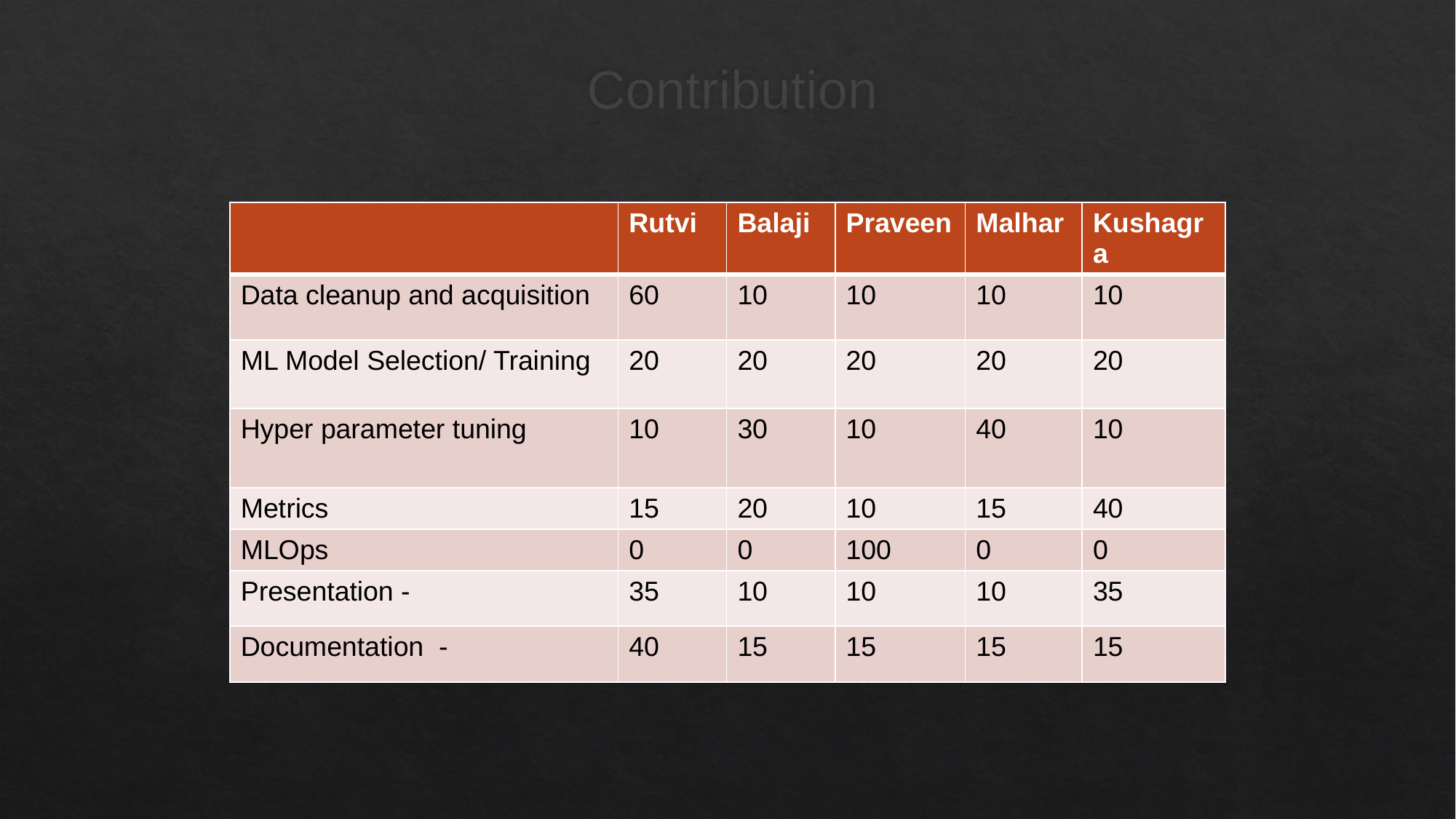

Contribution
|  | Rutvi | Balaji | Praveen | Malhar | Kushagra |
| --- | --- | --- | --- | --- | --- |
| Data cleanup and acquisition | 60 | 10 | 10 | 10 | 10 |
| ML Model Selection/ Training | 20 | 20 | 20 | 20 | 20 |
| Hyper parameter tuning | 10 | 30 | 10 | 40 | 10 |
| Metrics | 15 | 20 | 10 | 15 | 40 |
| MLOps | 0 | 0 | 100 | 0 | 0 |
| Presentation - | 35 | 10 | 10 | 10 | 35 |
| Documentation  - | 40 | 15 | 15 | 15 | 15 |